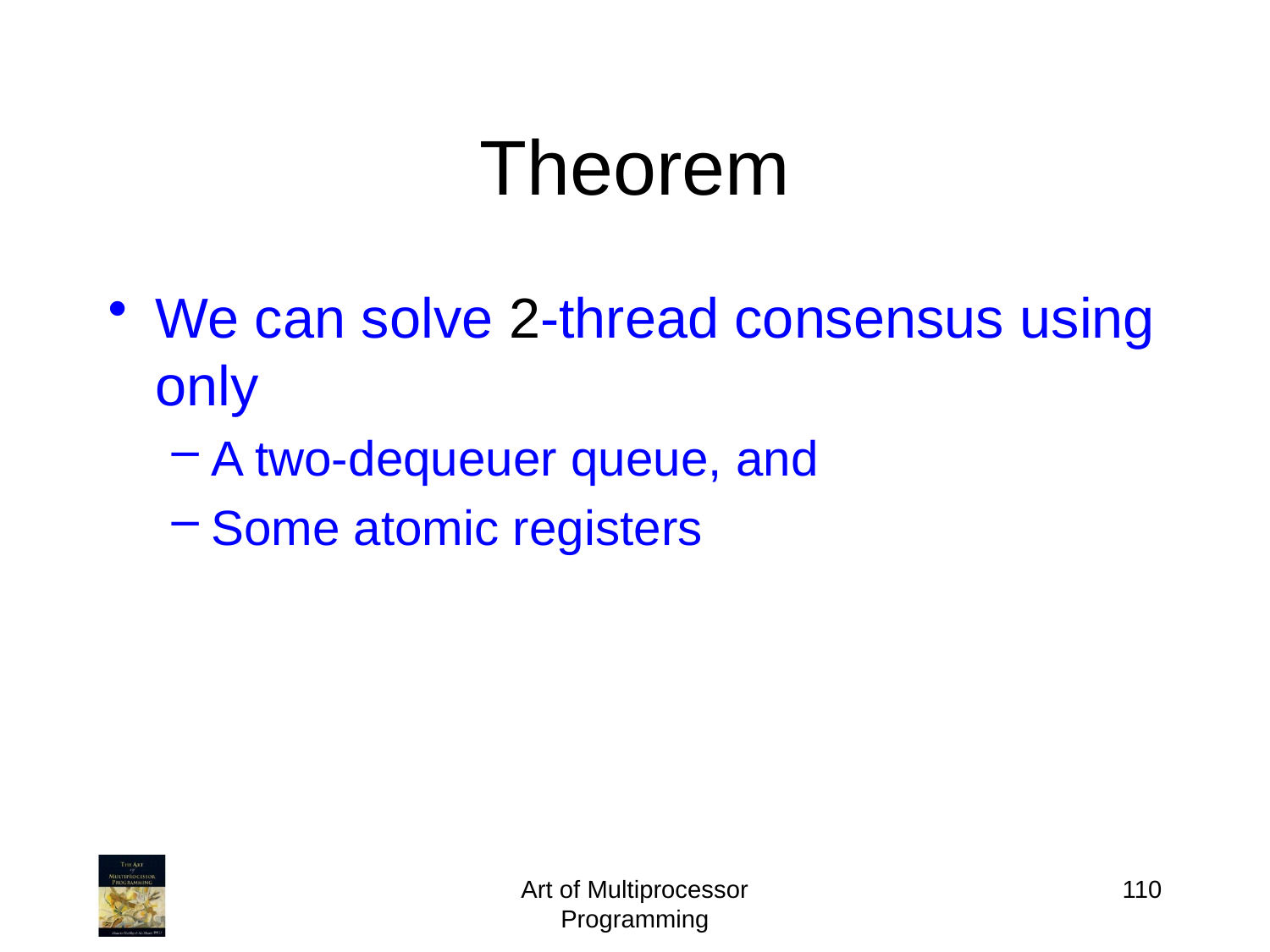

# Theorem
We can solve 2-thread consensus using only
A two-dequeuer queue, and
Some atomic registers
Art of Multiprocessor Programming
110